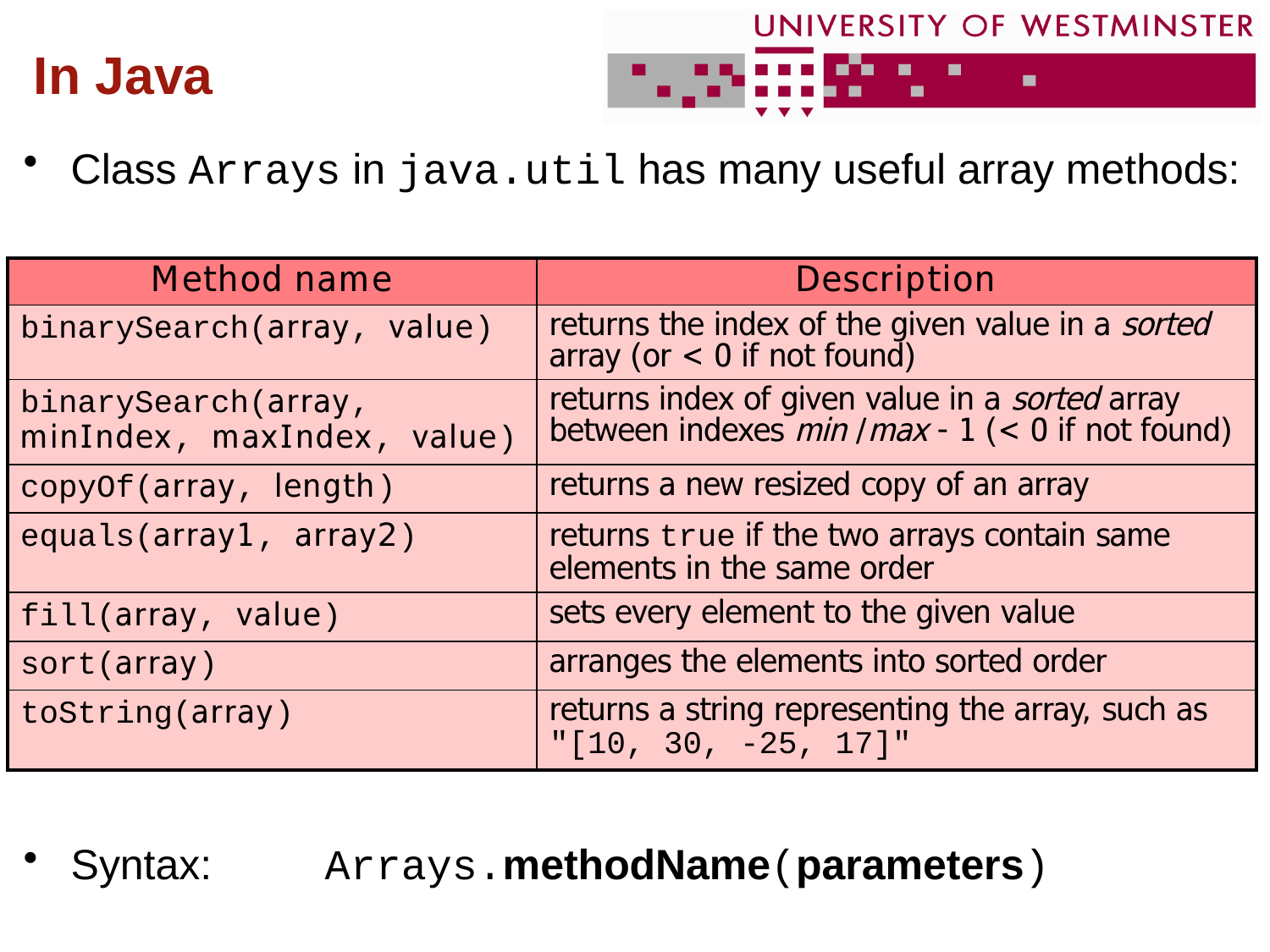

# In Java
Class Arrays in java.util has many useful array methods:

Syntax:	Arrays.methodName(parameters)
| Method name | Description |
| --- | --- |
| binarySearch(array, value) | returns the index of the given value in a sorted array (or < 0 if not found) |
| binarySearch(array, minIndex, maxIndex, value) | returns index of given value in a sorted array between indexes min /max - 1 (< 0 if not found) |
| copyOf(array, length) | returns a new resized copy of an array |
| equals(array1, array2) | returns true if the two arrays contain same elements in the same order |
| fill(array, value) | sets every element to the given value |
| sort(array) | arranges the elements into sorted order |
| toString(array) | returns a string representing the array, such as "[10, 30, -25, 17]" |